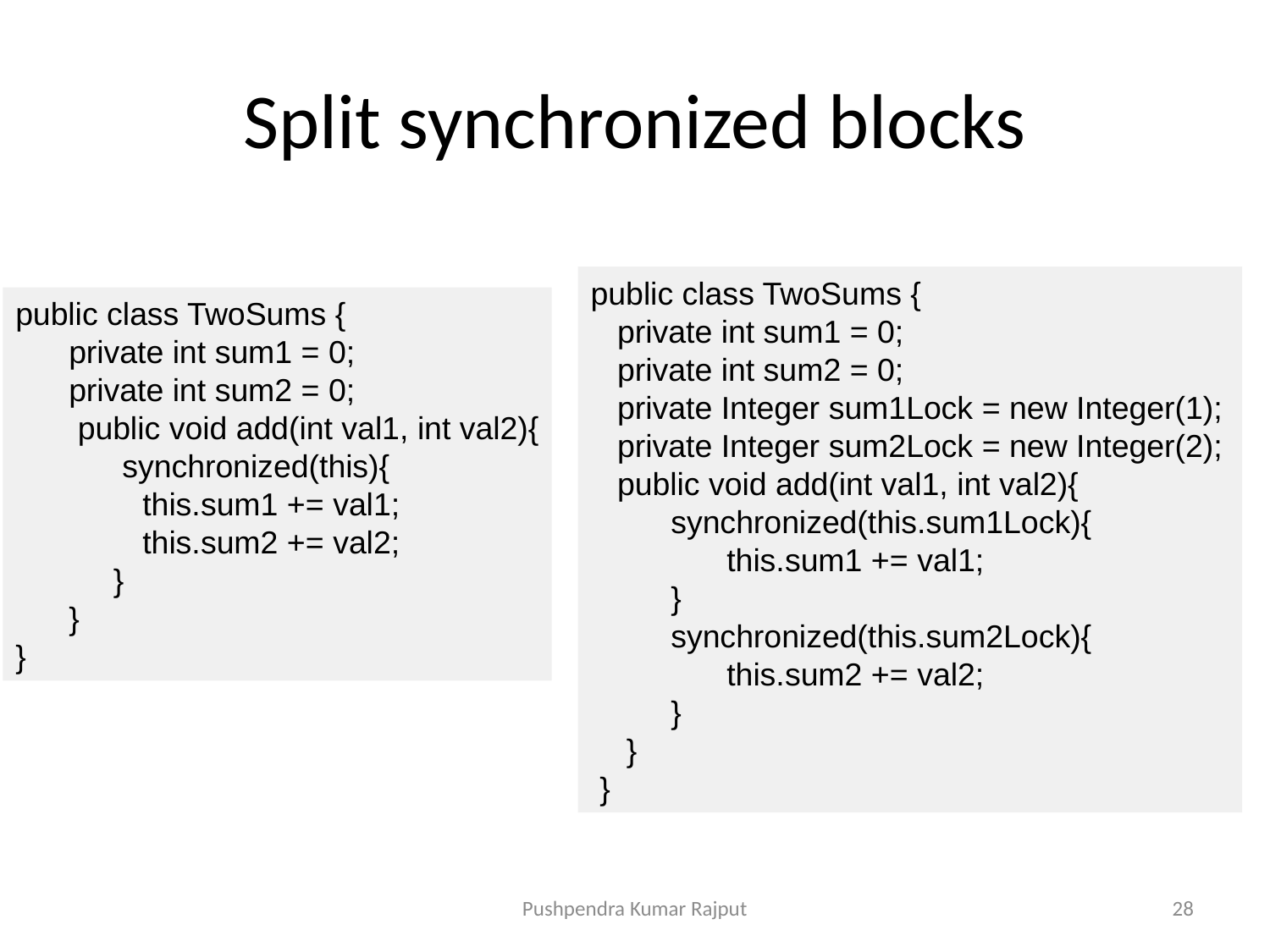

# Split synchronized blocks
public class TwoSums {
   private int sum1 = 0;
   private int sum2 = 0;
   private Integer sum1Lock = new Integer(1);
   private Integer sum2Lock = new Integer(2);
   public void add(int val1, int val2){
         synchronized(this.sum1Lock){
	 this.sum1 += val1;
         }
         synchronized(this.sum2Lock){
	 this.sum2 += val2;
         }
    }
 }
public class TwoSums {
      private int sum1 = 0;
      private int sum2 = 0;
       public void add(int val1, int val2){
            synchronized(this){
	this.sum1 += val1;
	this.sum2 += val2;
           }
      }
}
Pushpendra Kumar Rajput
28